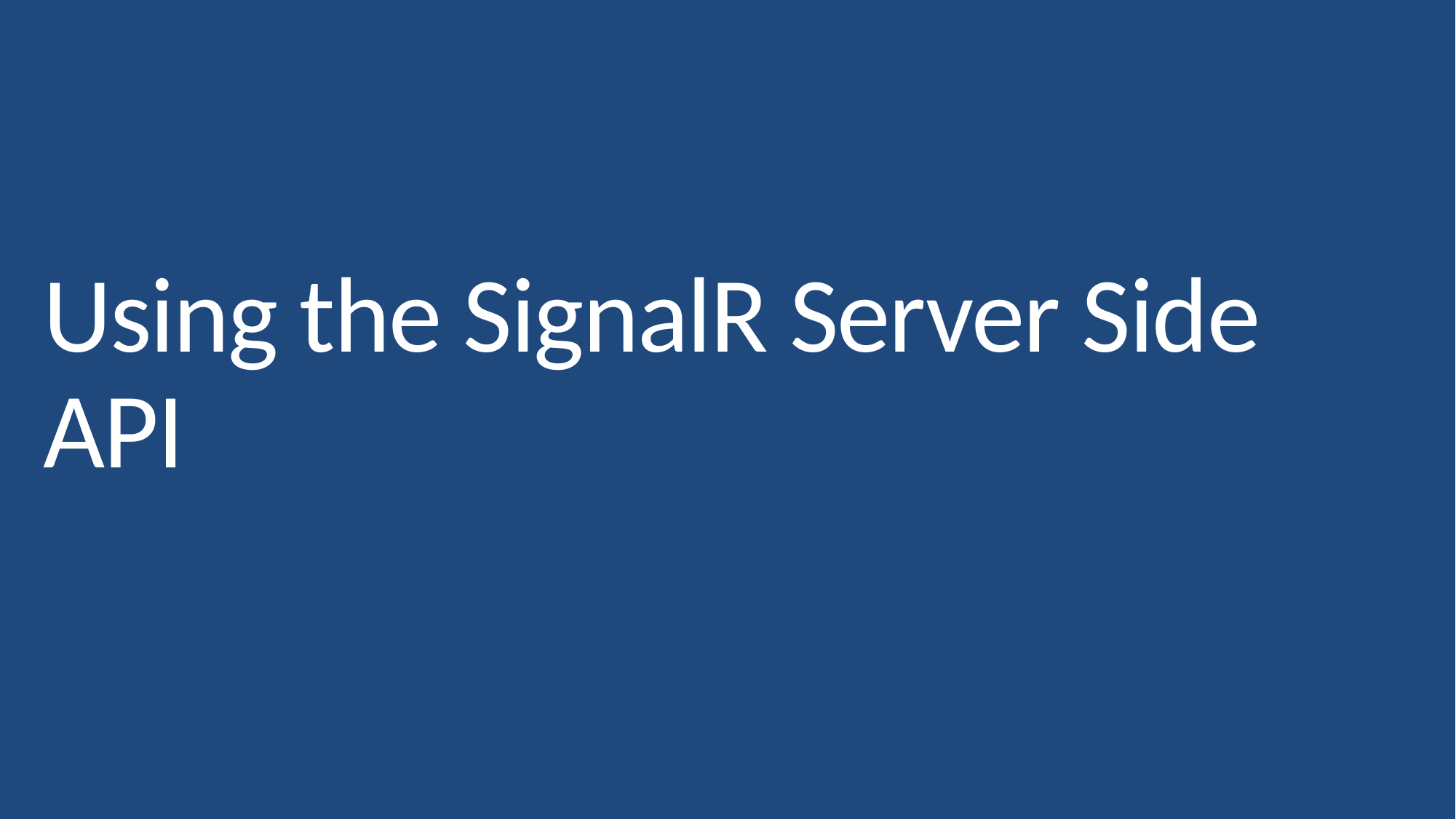

# Using the SignalR Server Side API